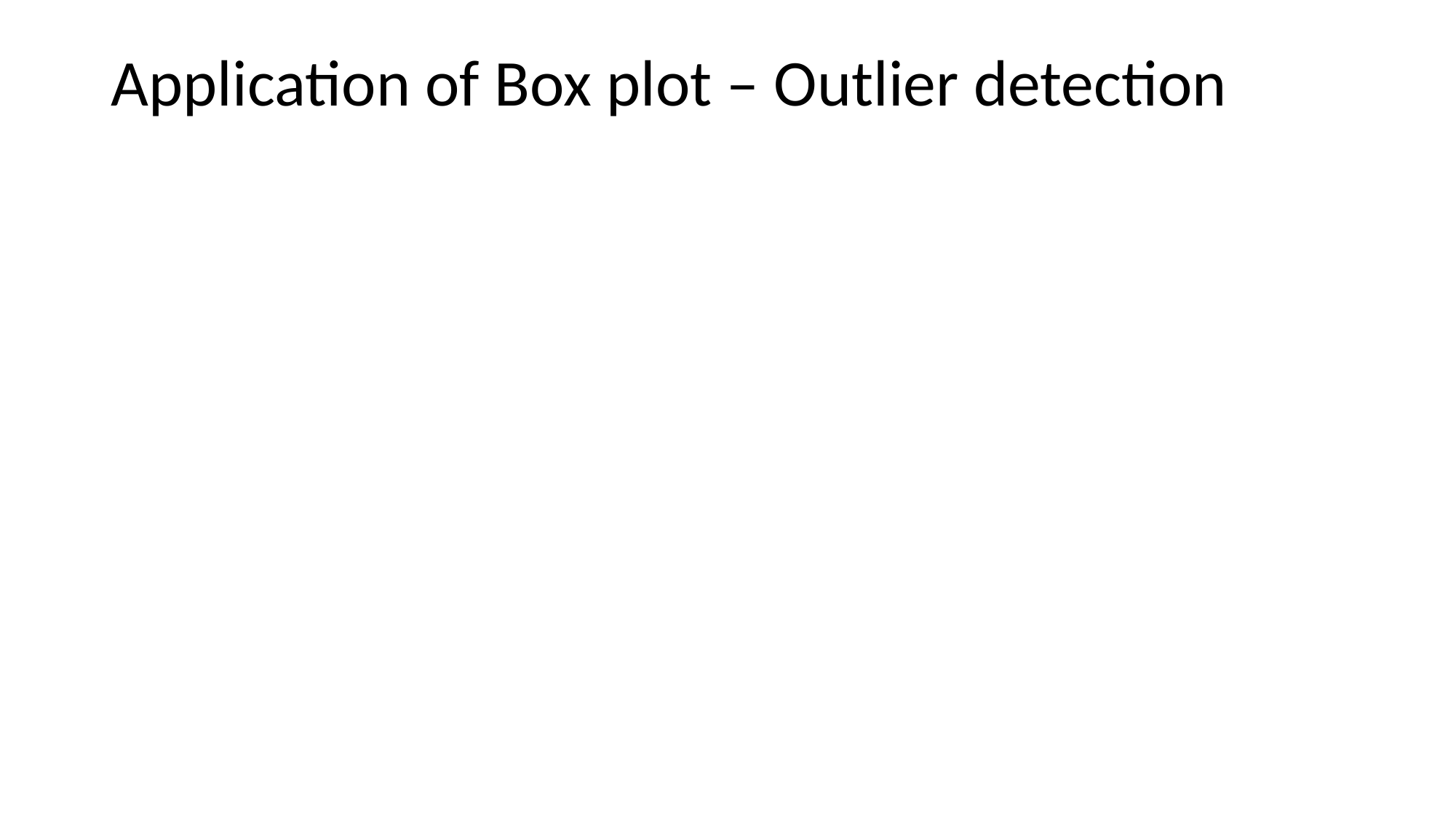

# Application of Box plot – Outlier detection